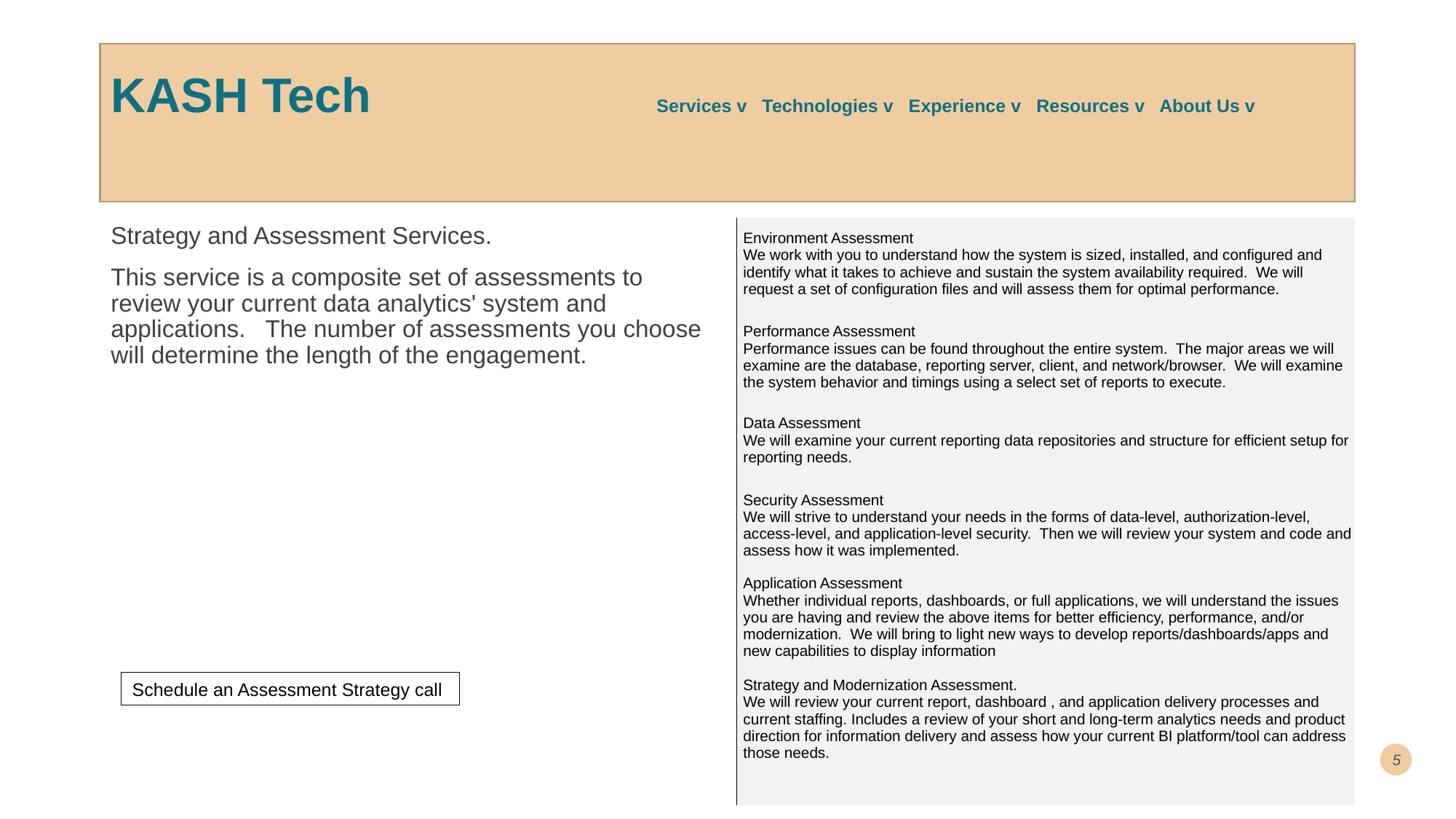

# KASH Tech			Services v   Technologies v   Experience v   Resources v   About Us v
Strategy and Assessment Services.
This service is a composite set of assessments to review your current data analytics' system and applications.   The number of assessments you choose will determine the length of the engagement.

| Environment Assessment We work with you to understand how the system is sized, installed, and configured and identify what it takes to achieve and sustain the system availability required.  We will request a set of configuration files and will assess them for optimal performance. |
| --- |
| Performance Assessment Performance issues can be found throughout the entire system.  The major areas we will examine are the database, reporting server, client, and network/browser.  We will examine the system behavior and timings using a select set of reports to execute. |
| Data Assessment We will examine your current reporting data repositories and structure for efficient setup for reporting needs. |
| Security Assessment We will strive to understand your needs in the forms of data-level, authorization-level, access-level, and application-level security.  Then we will review your system and code and assess how it was implemented. |
| Application Assessment Whether individual reports, dashboards, or full applications, we will understand the issues you are having and review the above items for better efficiency, performance, and/or modernization.  We will bring to light new ways to develop reports/dashboards/apps and new capabilities to display information Strategy and Modernization Assessment. We will review your current report, dashboard , and application delivery processes and current staffing. Includes a review of your short and long-term analytics needs and product direction for information delivery and assess how your current BI platform/tool can address those needs. |
Schedule an Assessment Strategy call
5